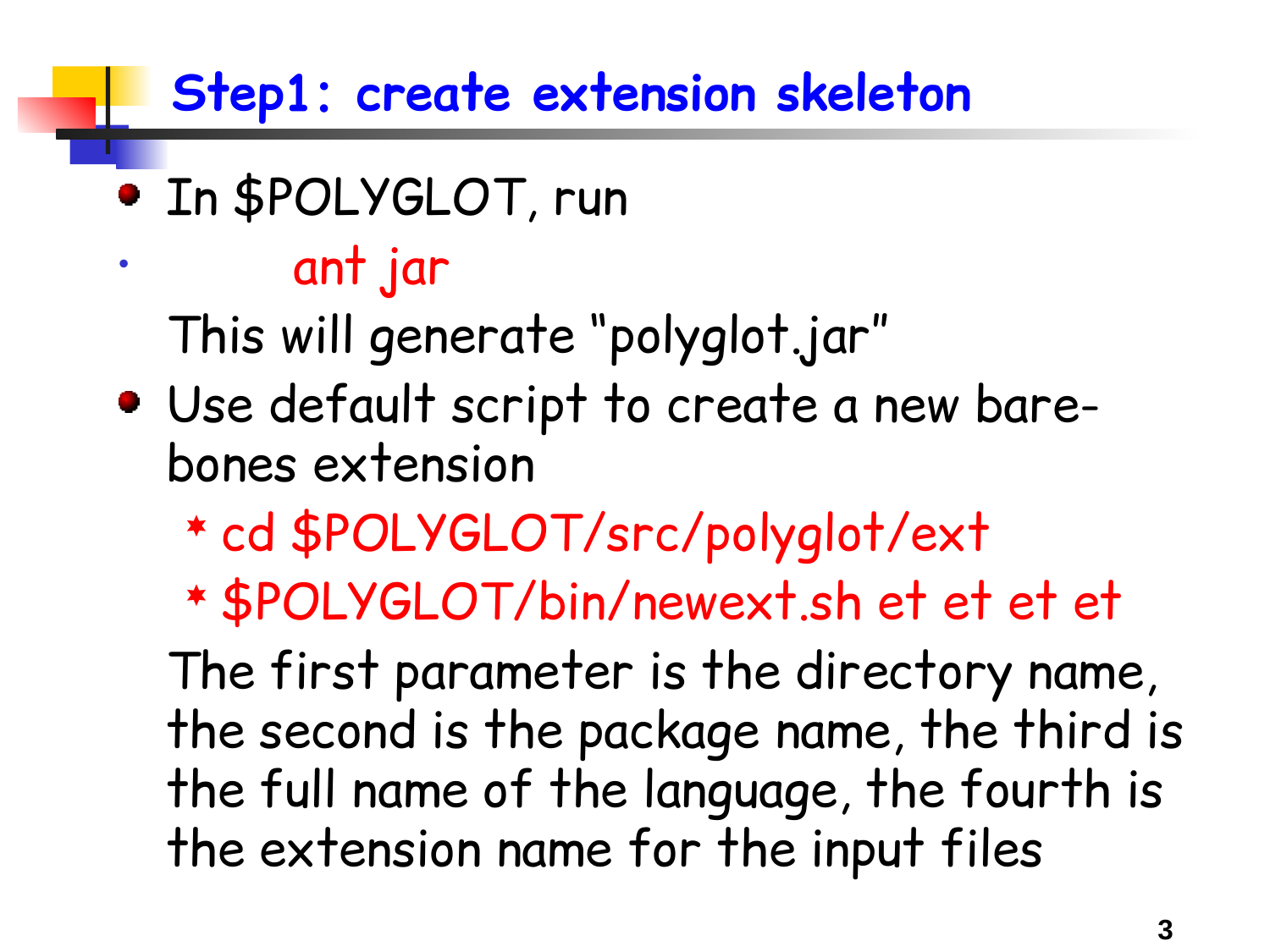

# Step1: create extension skeleton
In $POLYGLOT, run
	ant jar
	This will generate “polyglot.jar”
Use default script to create a new bare-bones extension
cd $POLYGLOT/src/polyglot/ext
$POLYGLOT/bin/newext.sh et et et et
	The first parameter is the directory name, the second is the package name, the third is the full name of the language, the fourth is the extension name for the input files